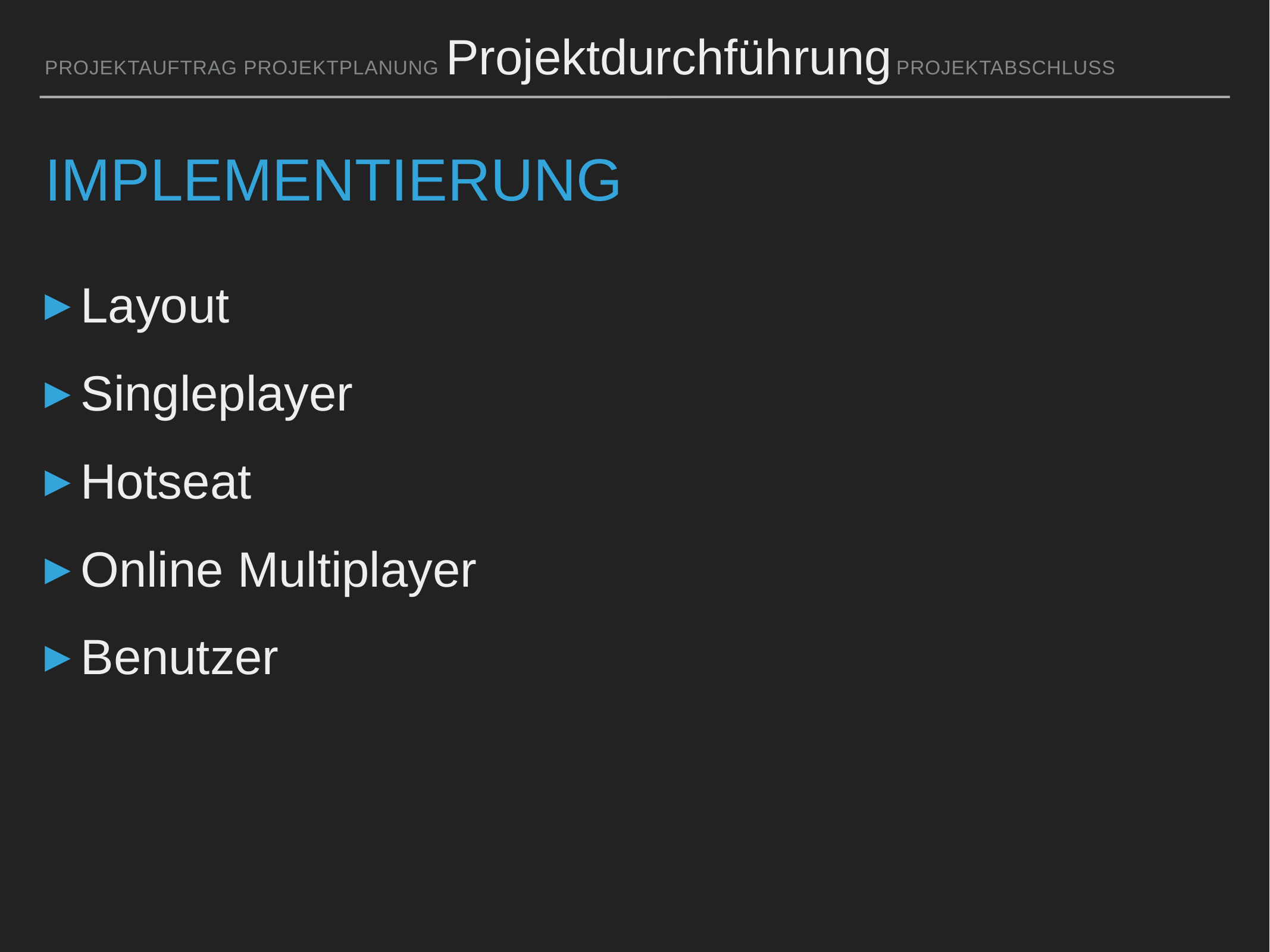

Projektauftrag Projektplanung Projektdurchführung Projektabschluss
# Implementierung
Layout
Singleplayer
Hotseat
Online Multiplayer
Benutzer